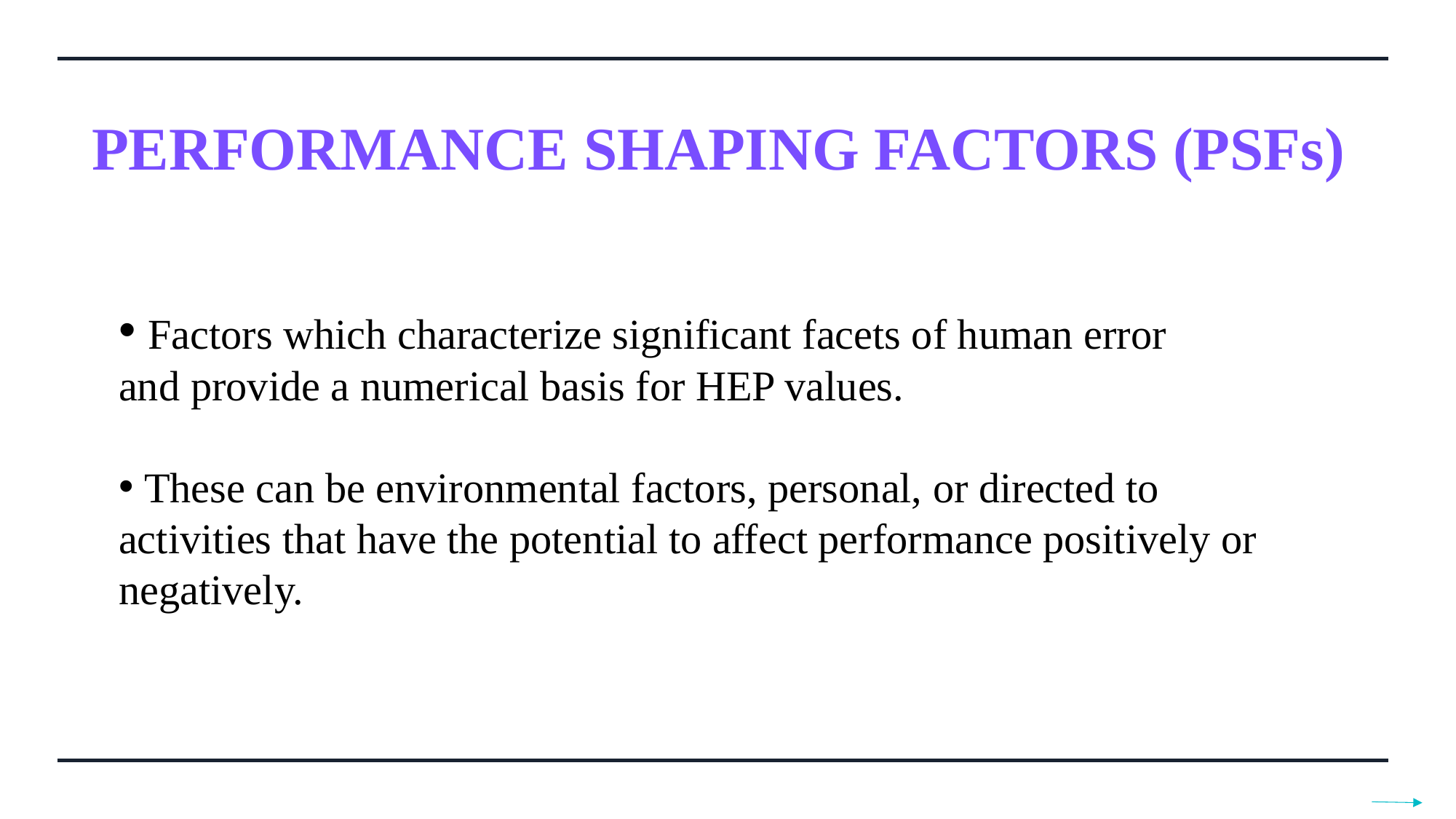

PERFORMANCE SHAPING FACTORS (PSFs)
 Factors which characterize significant facets of human error and provide a numerical basis for HEP values.
 These can be environmental factors, personal, or directed to activities that have the potential to affect performance positively or negatively.